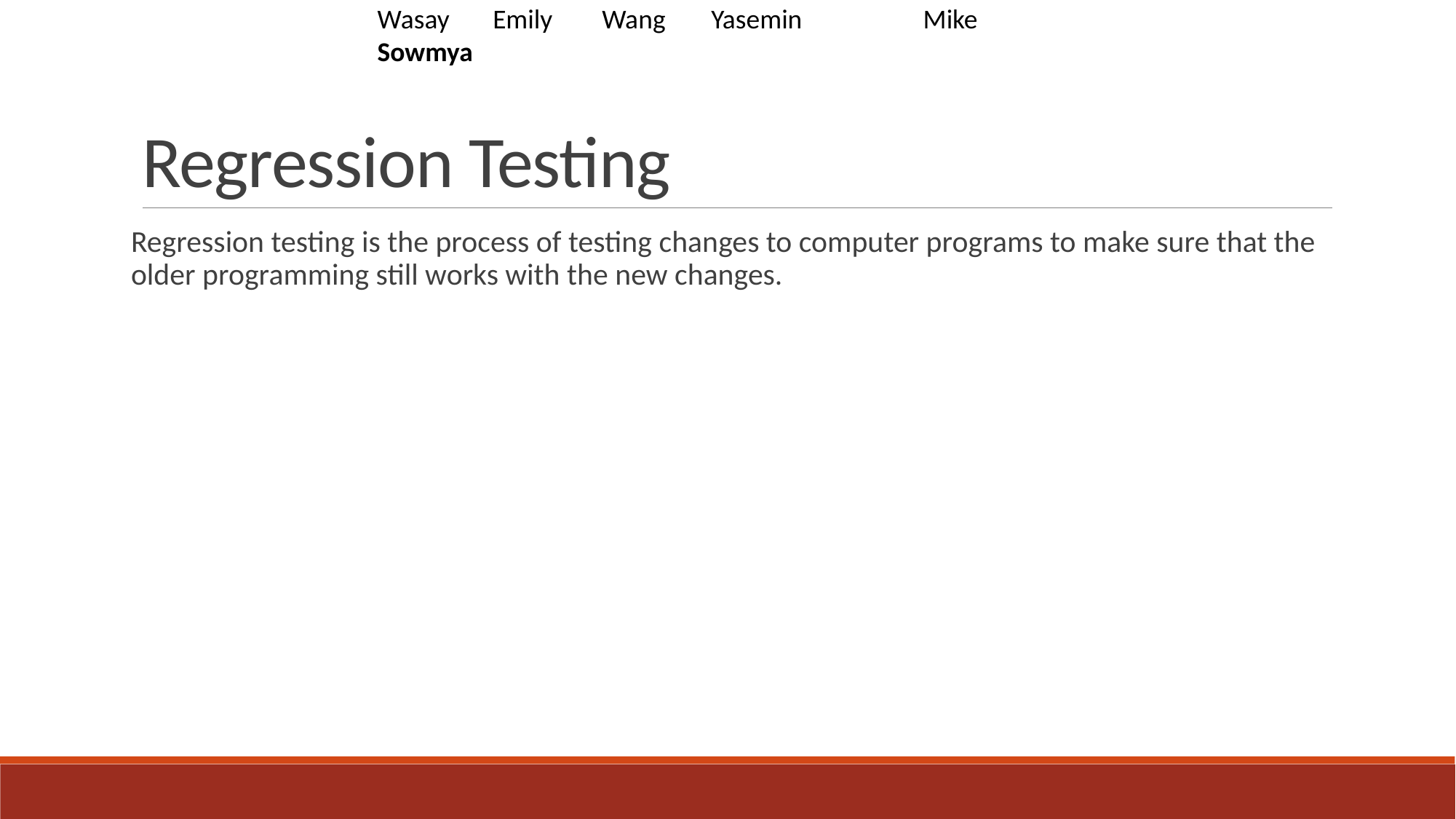

Wasay	 Emily	 Wang	 Yasemin	 	Mike	 Sowmya
# Regression Testing
Regression testing is the process of testing changes to computer programs to make sure that the older programming still works with the new changes.